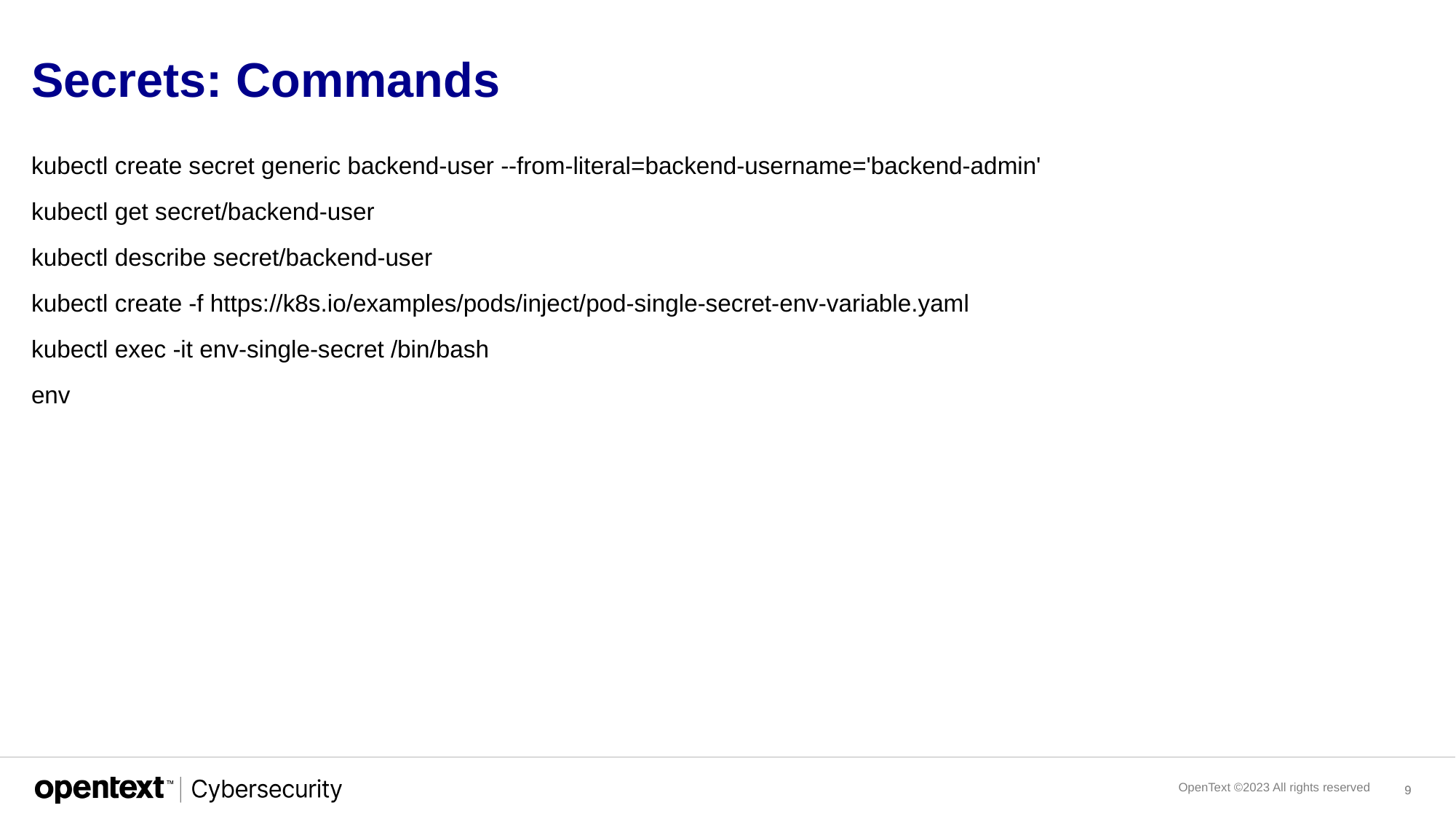

# Secrets: Commands
kubectl create secret generic backend-user --from-literal=backend-username='backend-admin'
kubectl get secret/backend-user
kubectl describe secret/backend-user
kubectl create -f https://k8s.io/examples/pods/inject/pod-single-secret-env-variable.yaml
kubectl exec -it env-single-secret /bin/bash
env